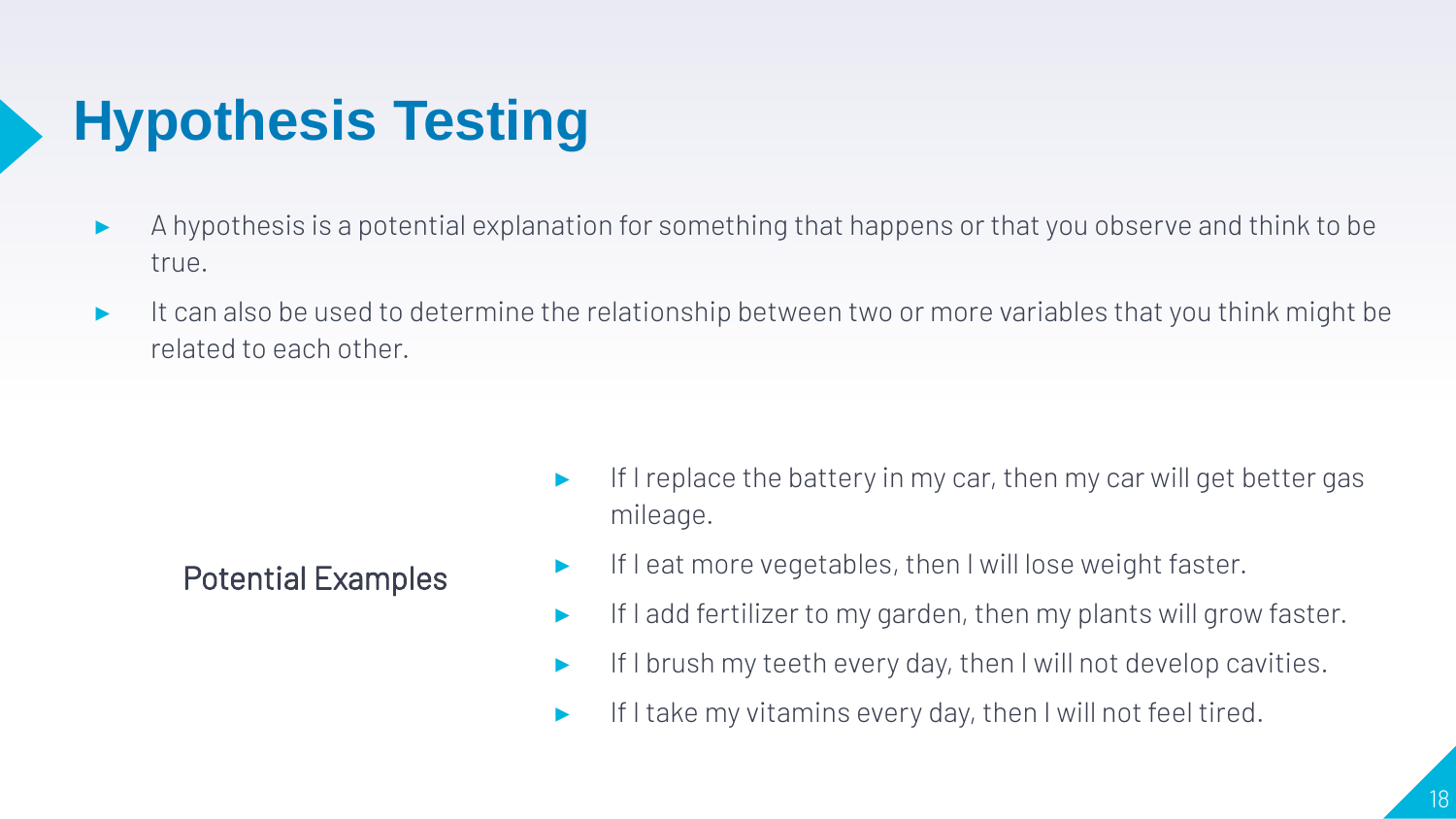

# Hypothesis Testing
A hypothesis is a potential explanation for something that happens or that you observe and think to be true.
It can also be used to determine the relationship between two or more variables that you think might be related to each other.
If I replace the battery in my car, then my car will get better gas mileage.
If I eat more vegetables, then I will lose weight faster.
If I add fertilizer to my garden, then my plants will grow faster.
If I brush my teeth every day, then I will not develop cavities.
If I take my vitamins every day, then I will not feel tired.
Potential Examples

18